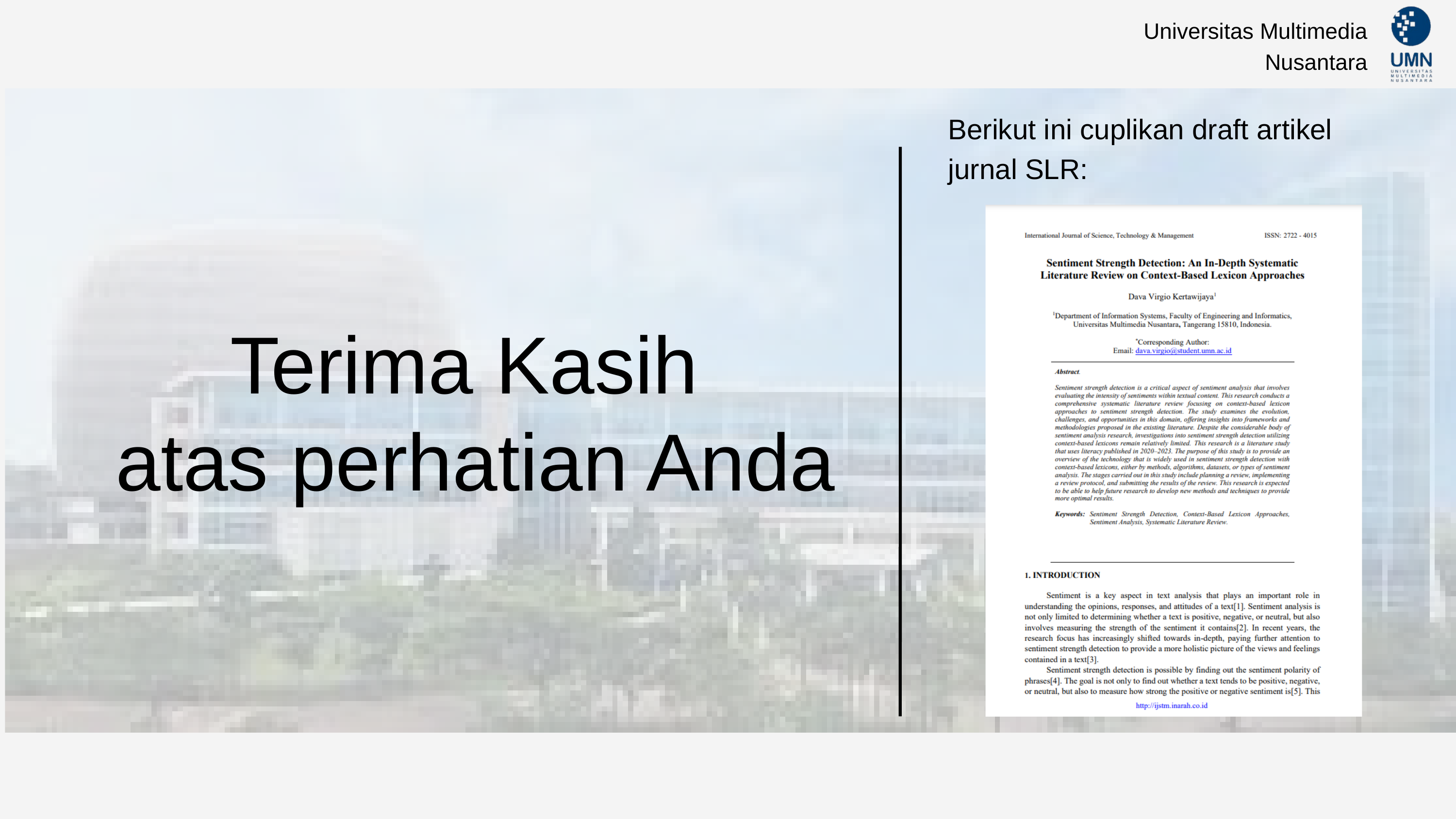

Universitas Multimedia Nusantara

Berikut ini cuplikan draft artikel jurnal SLR:

Terima Kasih
atas perhatian Anda